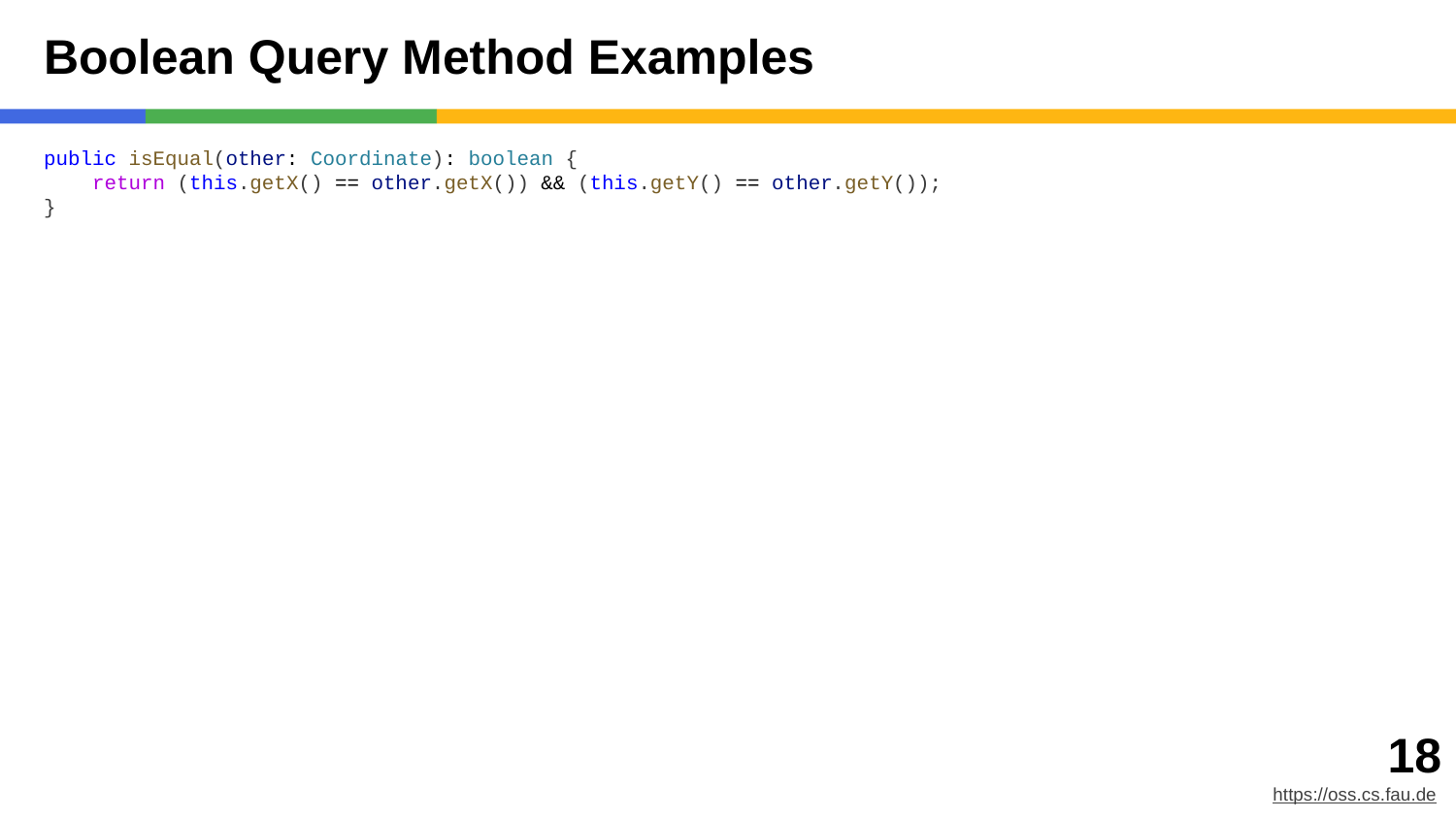

# Boolean Query Method Examples
public isEqual(other: Coordinate): boolean {
    return (this.getX() == other.getX()) && (this.getY() == other.getY());
}

18
https://oss.cs.fau.de